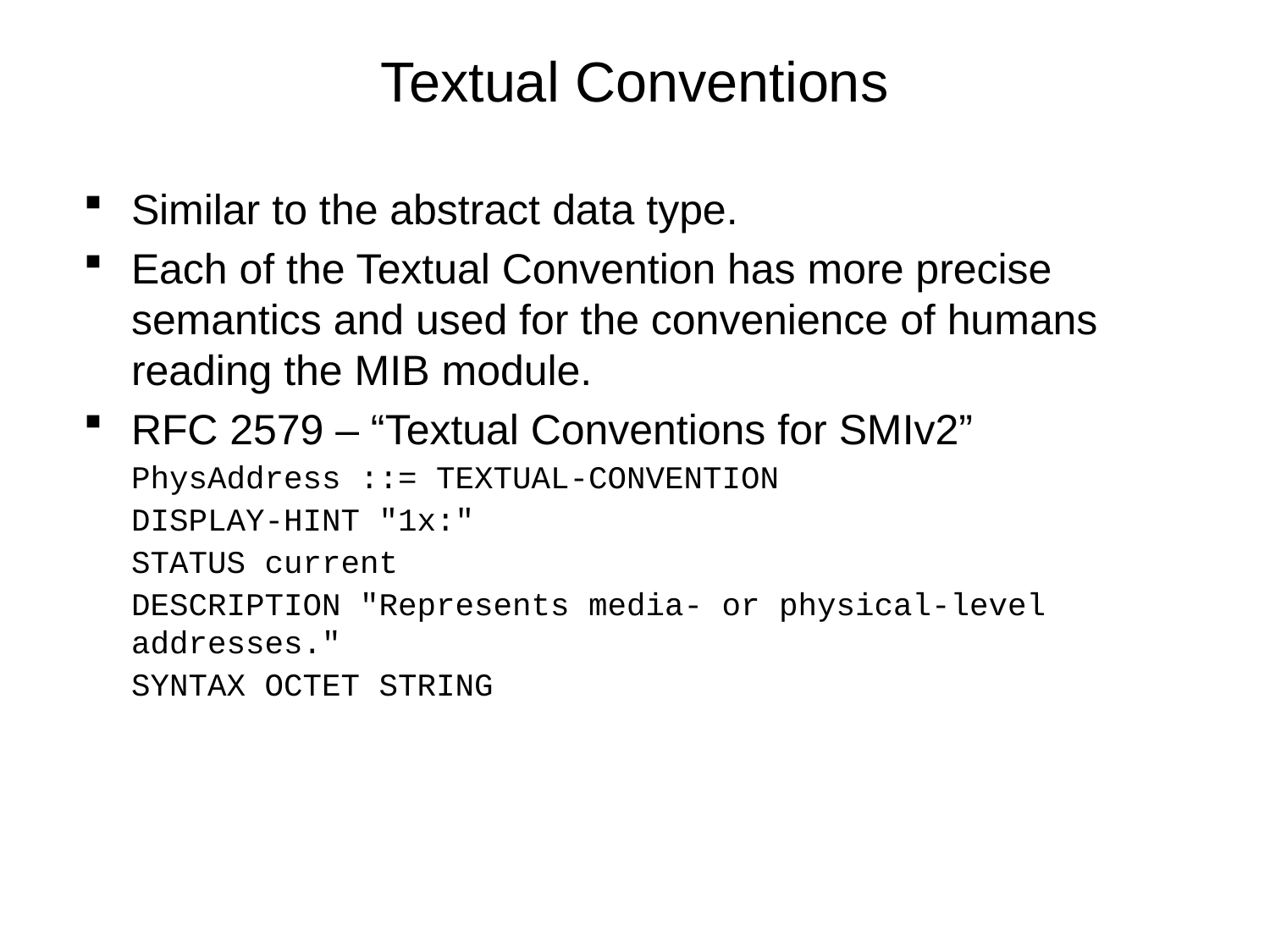

# Textual Conventions
Similar to the abstract data type.
Each of the Textual Convention has more precise semantics and used for the convenience of humans reading the MIB module.
RFC 2579 – “Textual Conventions for SMIv2”
	PhysAddress ::= TEXTUAL-CONVENTION
	DISPLAY-HINT "1x:"
	STATUS current
	DESCRIPTION "Represents media- or physical-level addresses."
	SYNTAX OCTET STRING